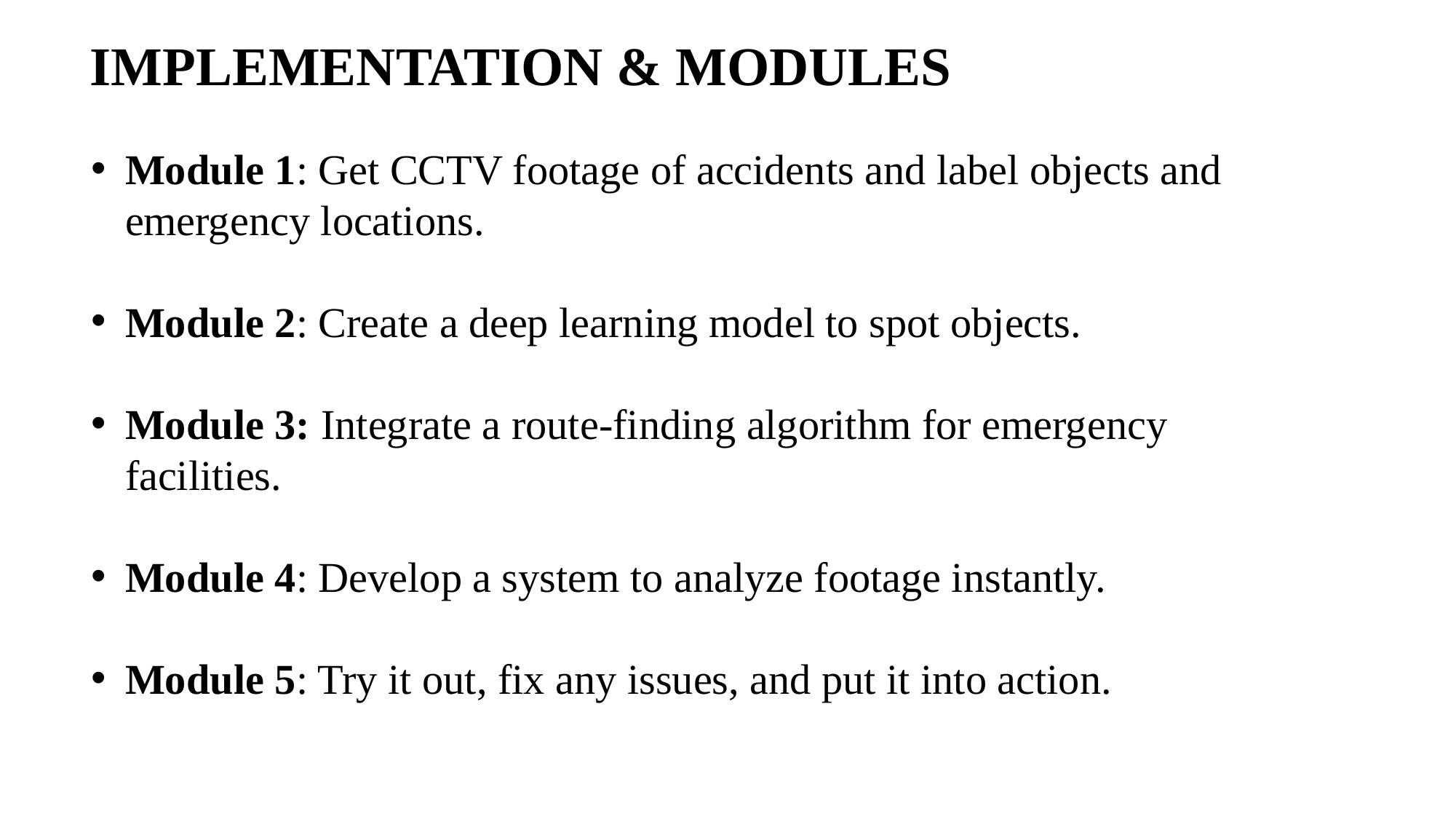

# IMPLEMENTATION & MODULES
Module 1: Get CCTV footage of accidents and label objects and emergency locations.

Module 2: Create a deep learning model to spot objects.

Module 3: Integrate a route-finding algorithm for emergency facilities.

Module 4: Develop a system to analyze footage instantly.

Module 5: Try it out, fix any issues, and put it into action.